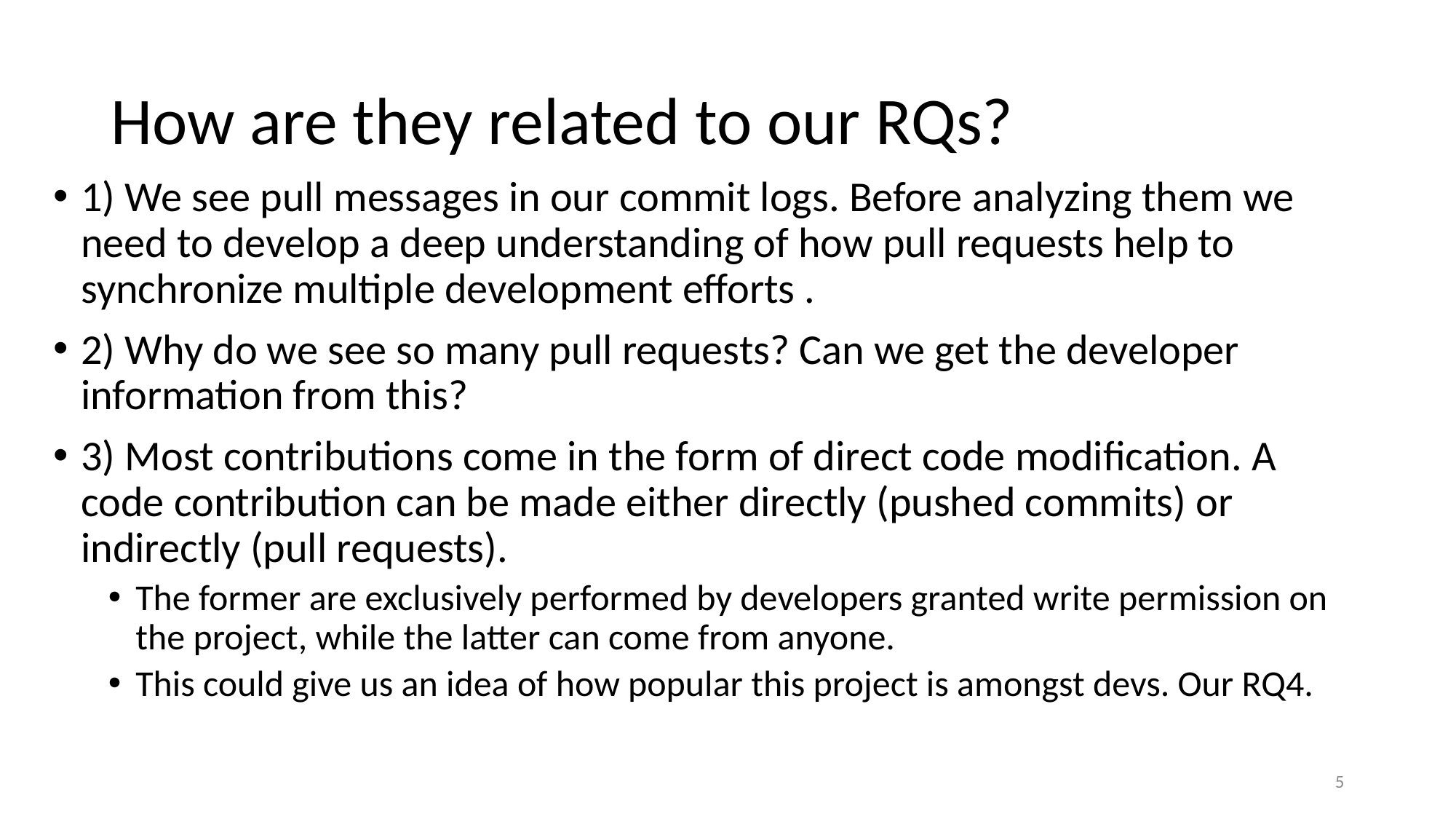

# How are they related to our RQs?
1) We see pull messages in our commit logs. Before analyzing them we need to develop a deep understanding of how pull requests help to synchronize multiple development efforts .
2) Why do we see so many pull requests? Can we get the developer information from this?
3) Most contributions come in the form of direct code modification. A code contribution can be made either directly (pushed commits) or indirectly (pull requests).
The former are exclusively performed by developers granted write permission on the project, while the latter can come from anyone.
This could give us an idea of how popular this project is amongst devs. Our RQ4.

5